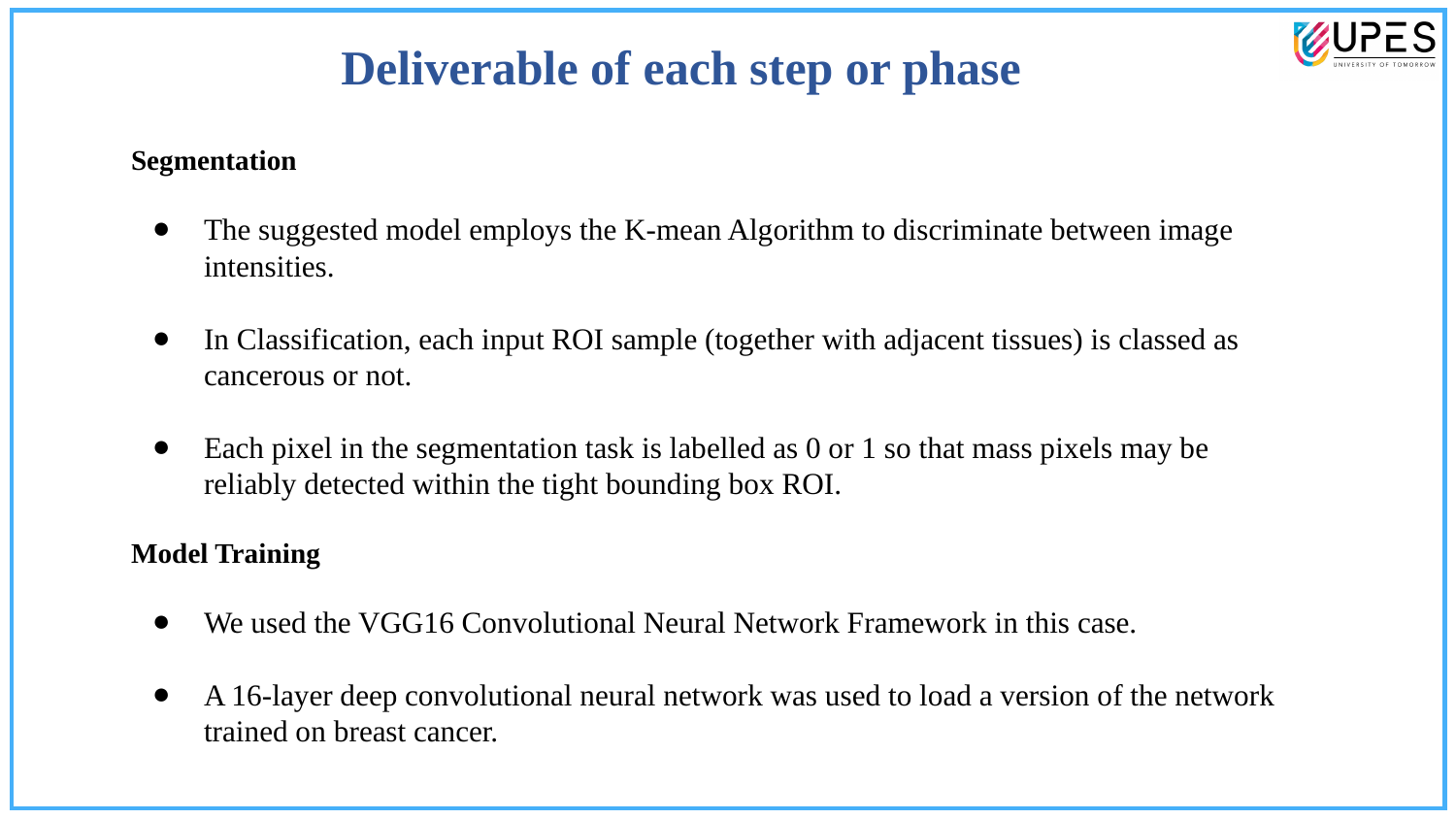

Deliverable of each step or phase

Segmentation

The suggested model employs the K-mean Algorithm to discriminate between image intensities.

In Classification, each input ROI sample (together with adjacent tissues) is classed as cancerous or not.

Each pixel in the segmentation task is labelled as 0 or 1 so that mass pixels may be reliably detected within the tight bounding box ROI.

Model Training

We used the VGG16 Convolutional Neural Network Framework in this case.

A 16-layer deep convolutional neural network was used to load a version of the network trained on breast cancer.